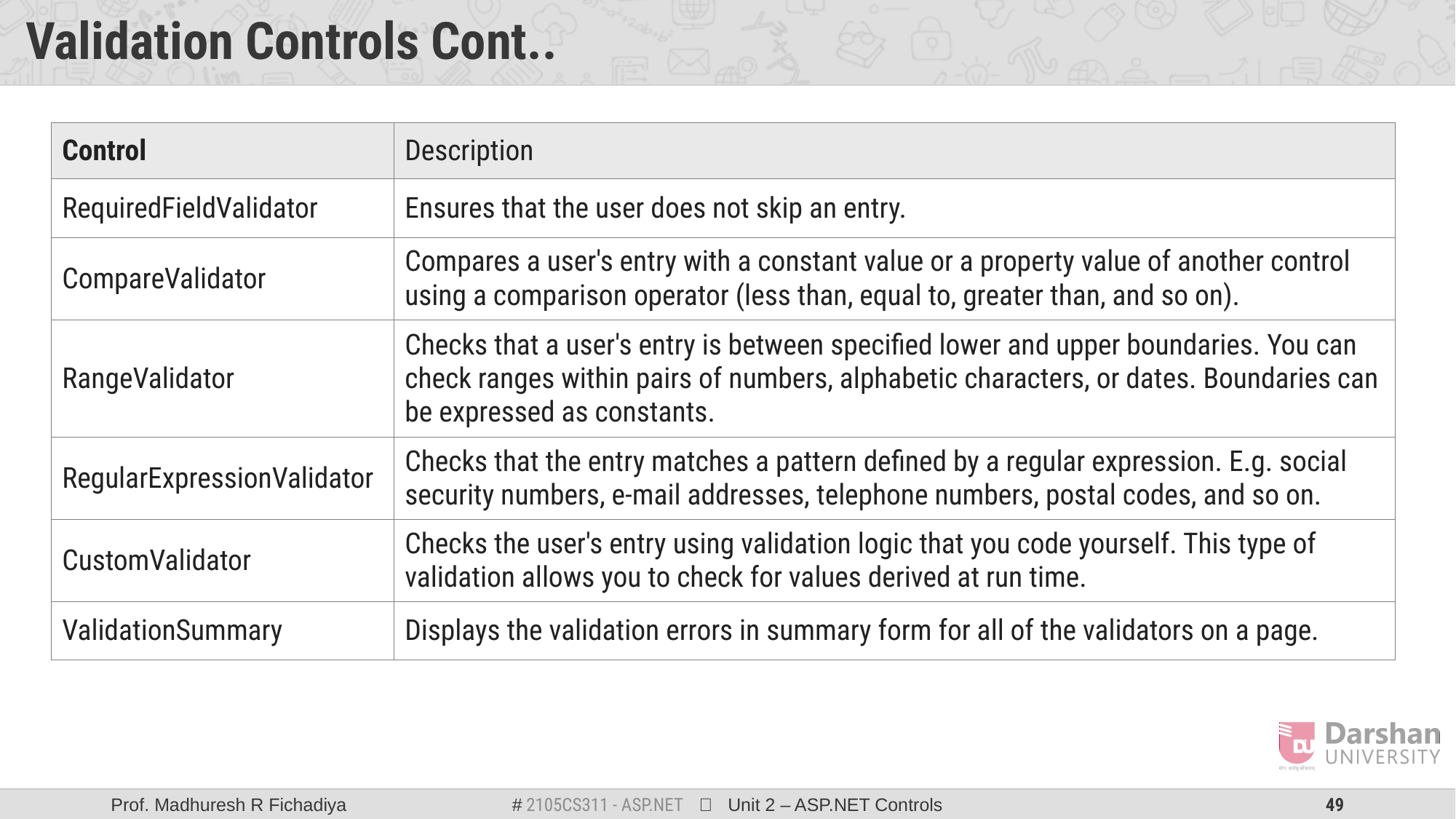

# Validation Controls Cont..
| Control | Description |
| --- | --- |
| RequiredFieldValidator | Ensures that the user does not skip an entry. |
| CompareValidator | Compares a user's entry with a constant value or a property value of another control using a comparison operator (less than, equal to, greater than, and so on). |
| RangeValidator | Checks that a user's entry is between specified lower and upper boundaries. You can check ranges within pairs of numbers, alphabetic characters, or dates. Boundaries can be expressed as constants. |
| RegularExpressionValidator | Checks that the entry matches a pattern defined by a regular expression. E.g. social security numbers, e-mail addresses, telephone numbers, postal codes, and so on. |
| CustomValidator | Checks the user's entry using validation logic that you code yourself. This type of validation allows you to check for values derived at run time. |
| ValidationSummary | Displays the validation errors in summary form for all of the validators on a page. |